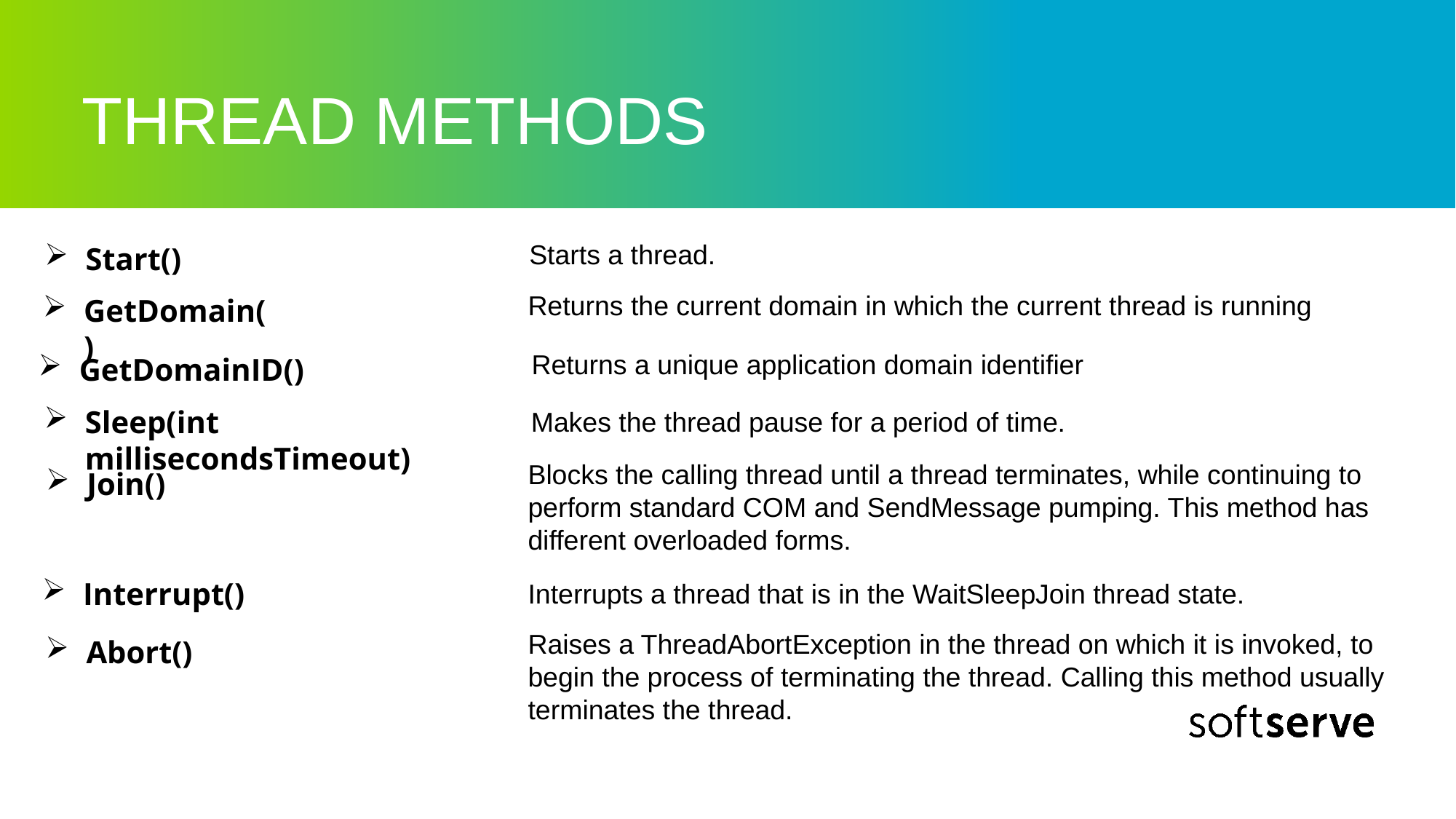

# THREAD METHODS
Starts a thread.
Start()
Returns the current domain in which the current thread is running
GetDomain()
Returns a unique application domain identifier
GetDomainID()
Sleep(int millisecondsTimeout)
Makes the thread pause for a period of time.
Blocks the calling thread until a thread terminates, while continuing to perform standard COM and SendMessage pumping. This method has different overloaded forms.
Join()
Interrupt()
Interrupts a thread that is in the WaitSleepJoin thread state.
Raises a ThreadAbortException in the thread on which it is invoked, to begin the process of terminating the thread. Calling this method usually terminates the thread.
Abort()